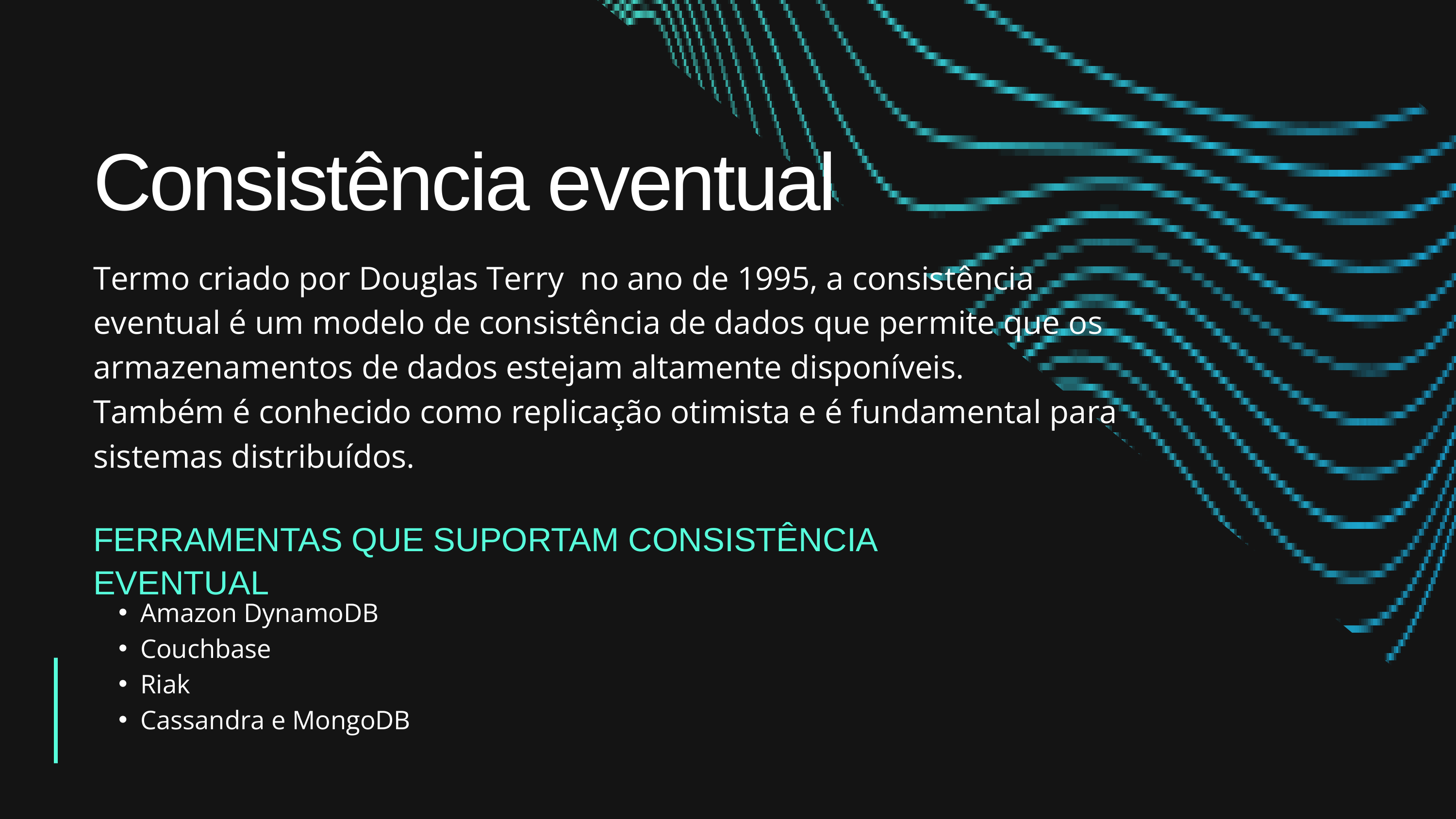

Consistência eventual

Termo criado por Douglas Terry  no ano de 1995, a consistência eventual é um modelo de consistência de dados que permite que os armazenamentos de dados estejam altamente disponíveis.
Também é conhecido como replicação otimista e é fundamental para sistemas distribuídos.

FERRAMENTAS QUE SUPORTAM CONSISTÊNCIA EVENTUAL

Amazon DynamoDB
Couchbase
Riak
Cassandra e MongoDB